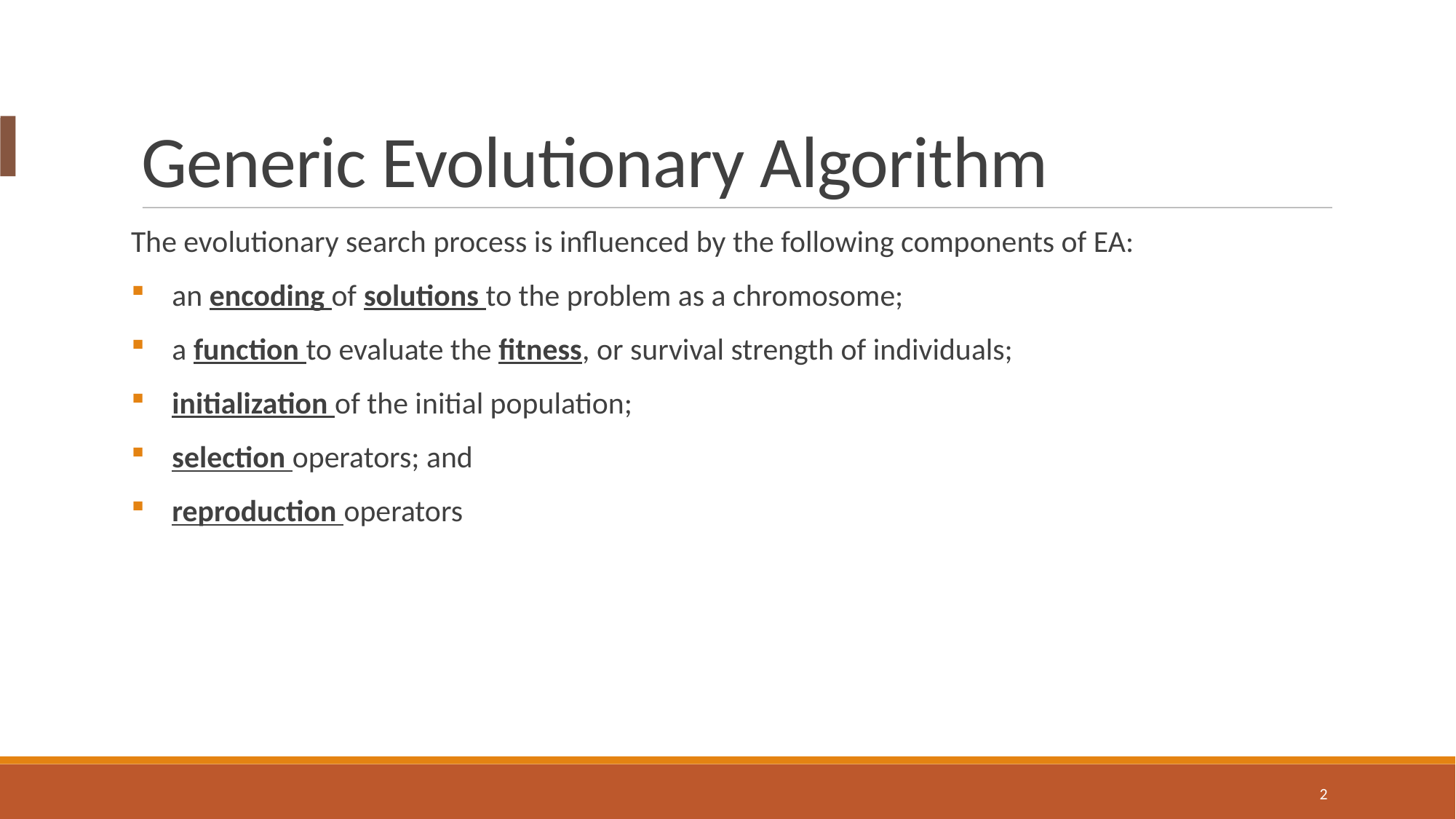

Generic Evolutionary Algorithm
The evolutionary search process is inﬂuenced by the following components of EA:
an encoding of solutions to the problem as a chromosome;
a function to evaluate the fitness, or survival strength of individuals;
initialization of the initial population;
selection operators; and
reproduction operators
2